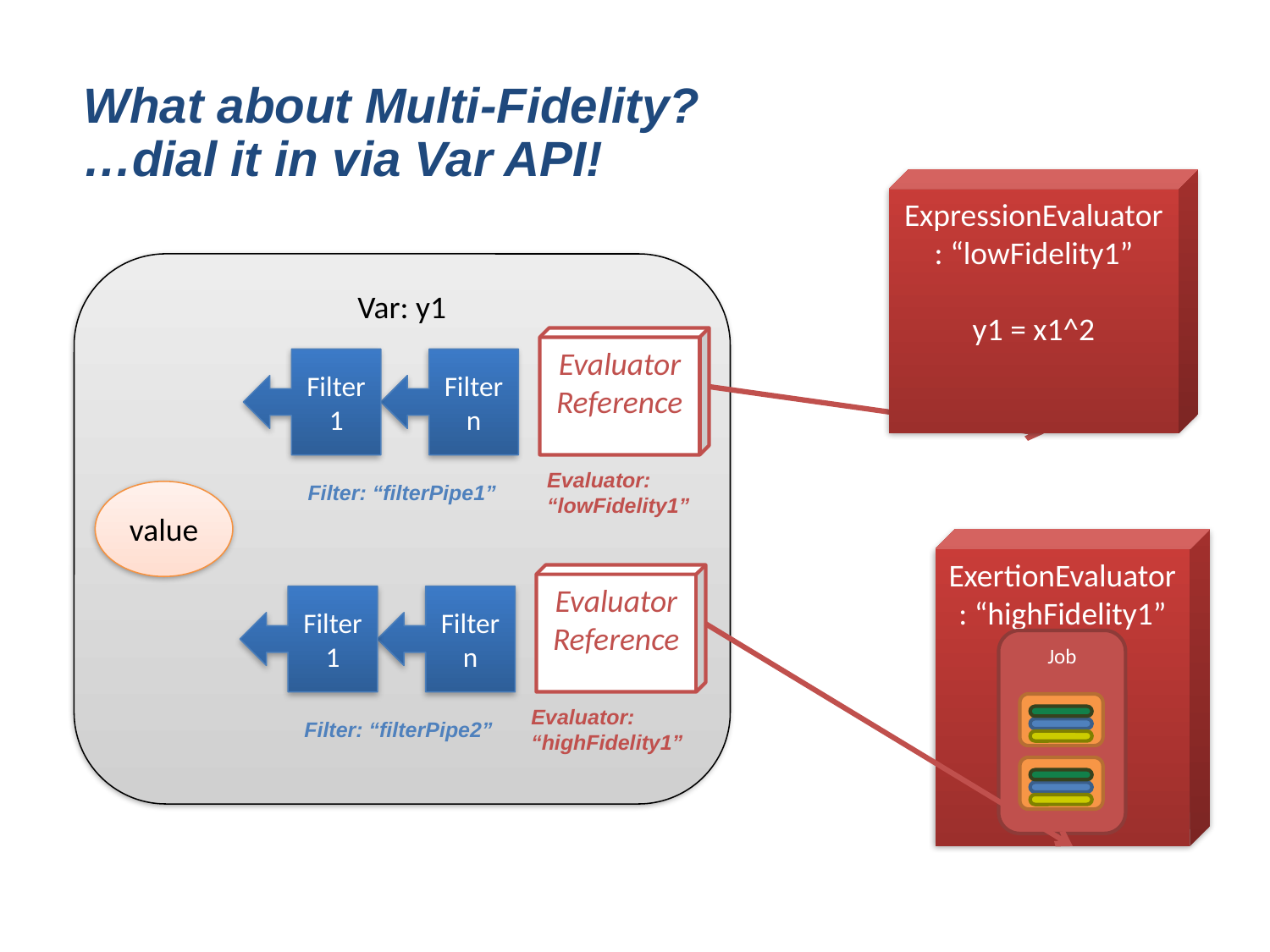

What about Multi-Fidelity?
…dial it in via Var API!

ExpressionEvaluator: “lowFidelity1”

y1 = x1^2
Var: y1
Evaluator Reference
Filter 1
Filter n
Evaluator: “lowFidelity1”
Filter: “filterPipe1”
value
ExertionEvaluator: “highFidelity1”
Job

Evaluator Reference
Filter 1
Filter n
Evaluator: “highFidelity1”
Filter: “filterPipe2”